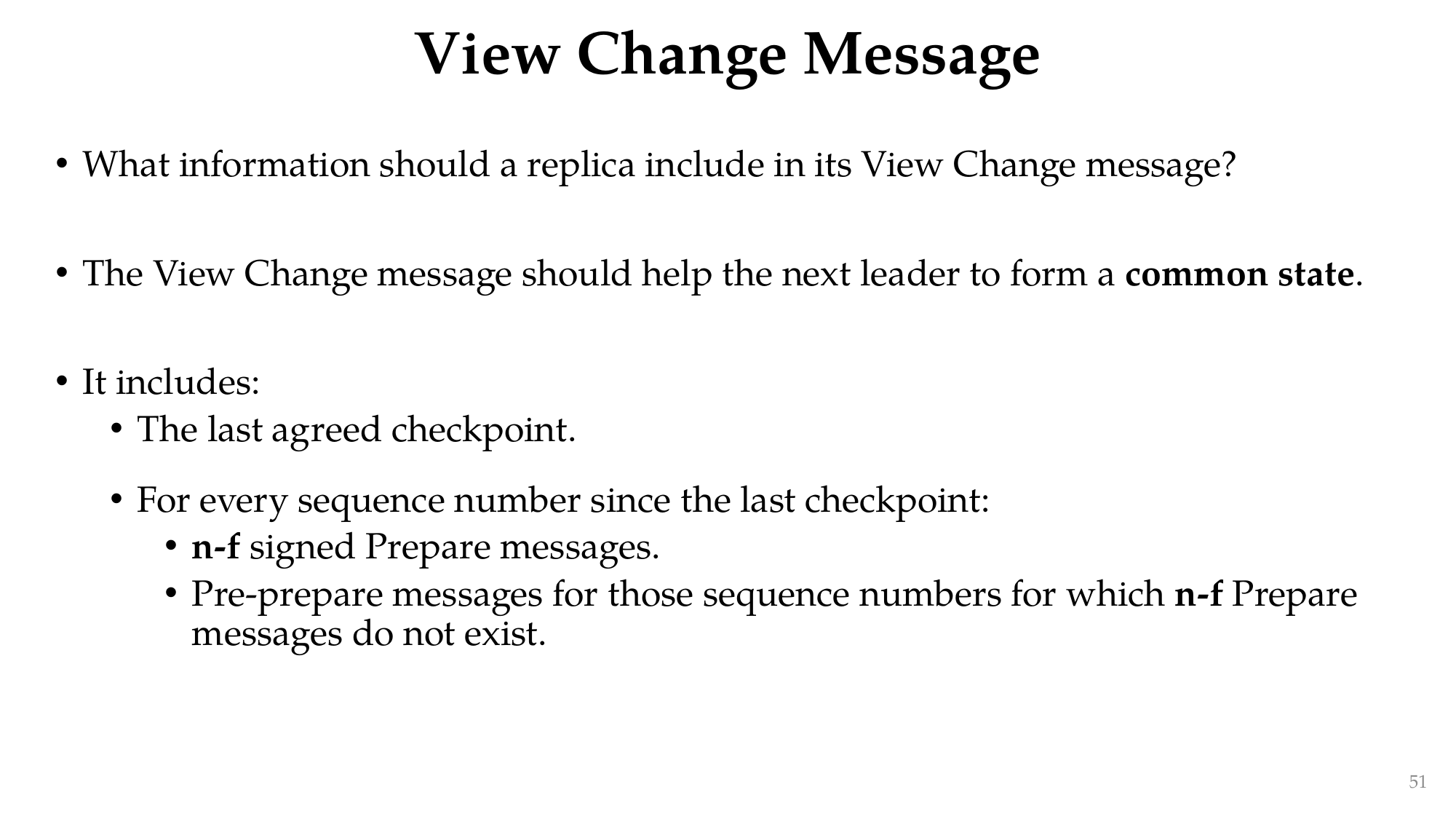

# View Change Message
What information should a replica include in its View Change message?

The View Change message should help the next leader to form a common state.

It includes:
The last agreed checkpoint.

For every sequence number since the last checkpoint:
n-f signed Prepare messages.
Pre-prepare messages for those sequence numbers for which n-f Prepare messages do not exist.

51